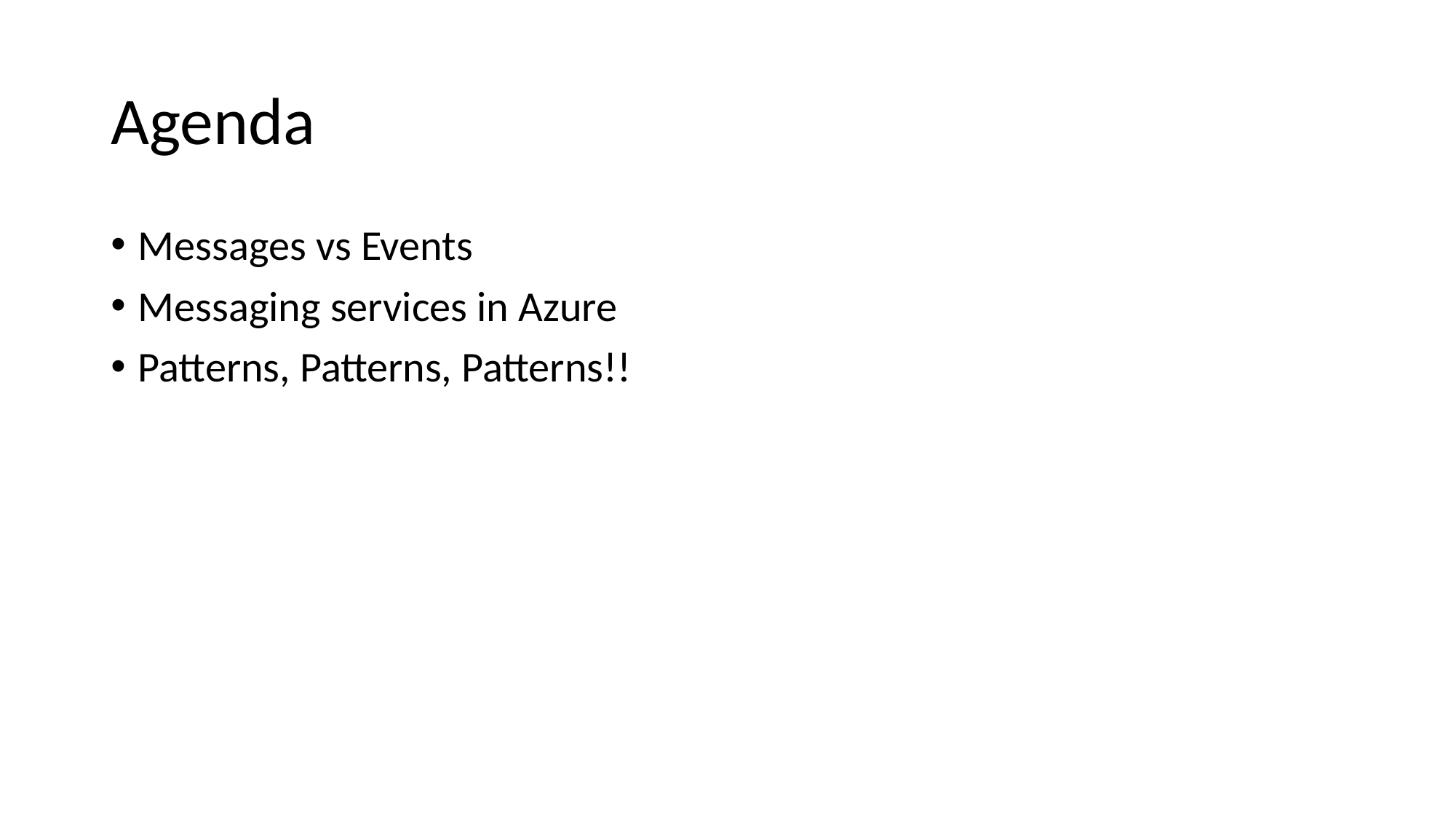

# Agenda
Messages vs Events
Messaging services in Azure
Patterns, Patterns, Patterns!!